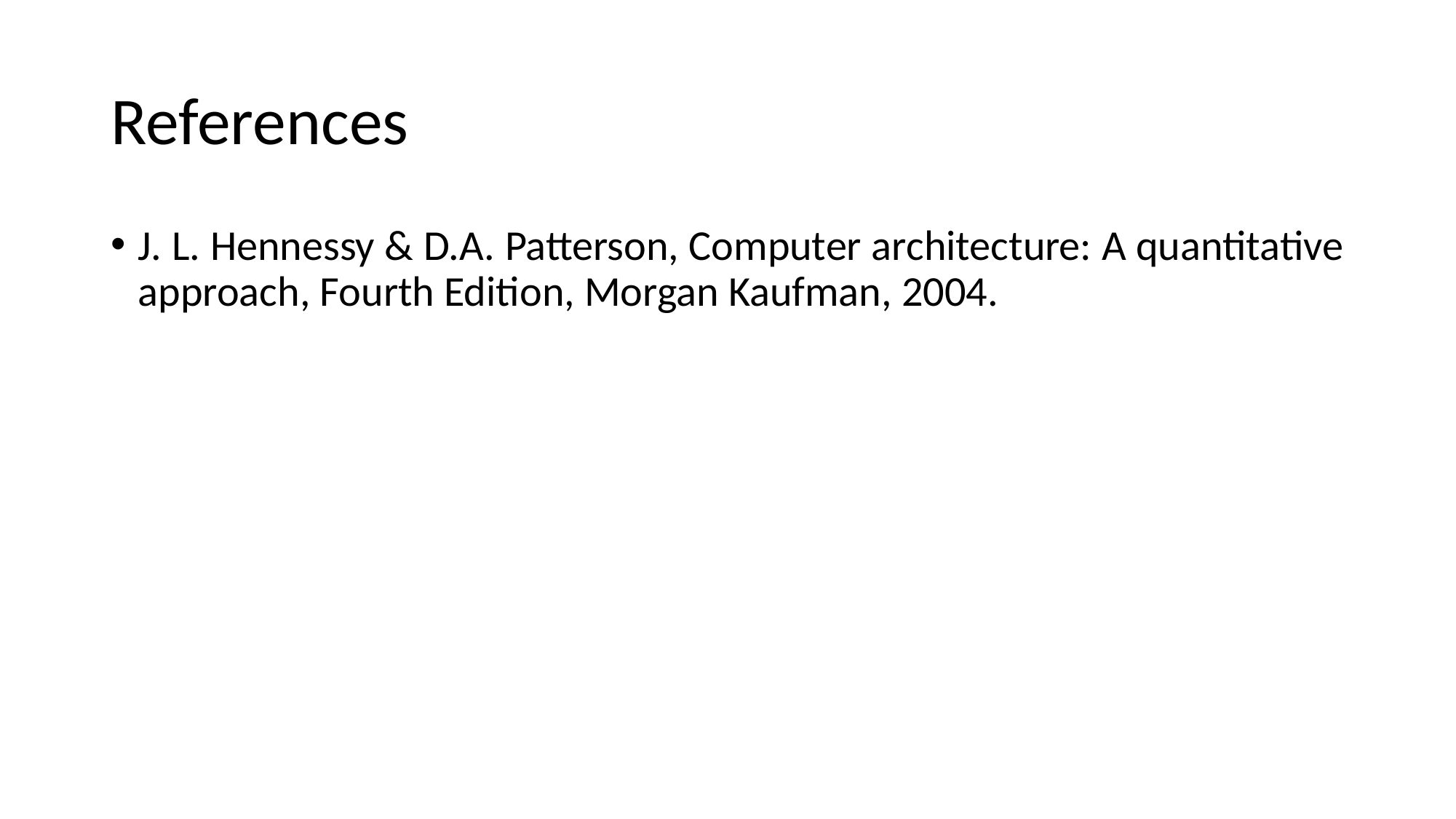

References
J. L. Hennessy & D.A. Patterson, Computer architecture: A quantitative approach, Fourth Edition, Morgan Kaufman, 2004.